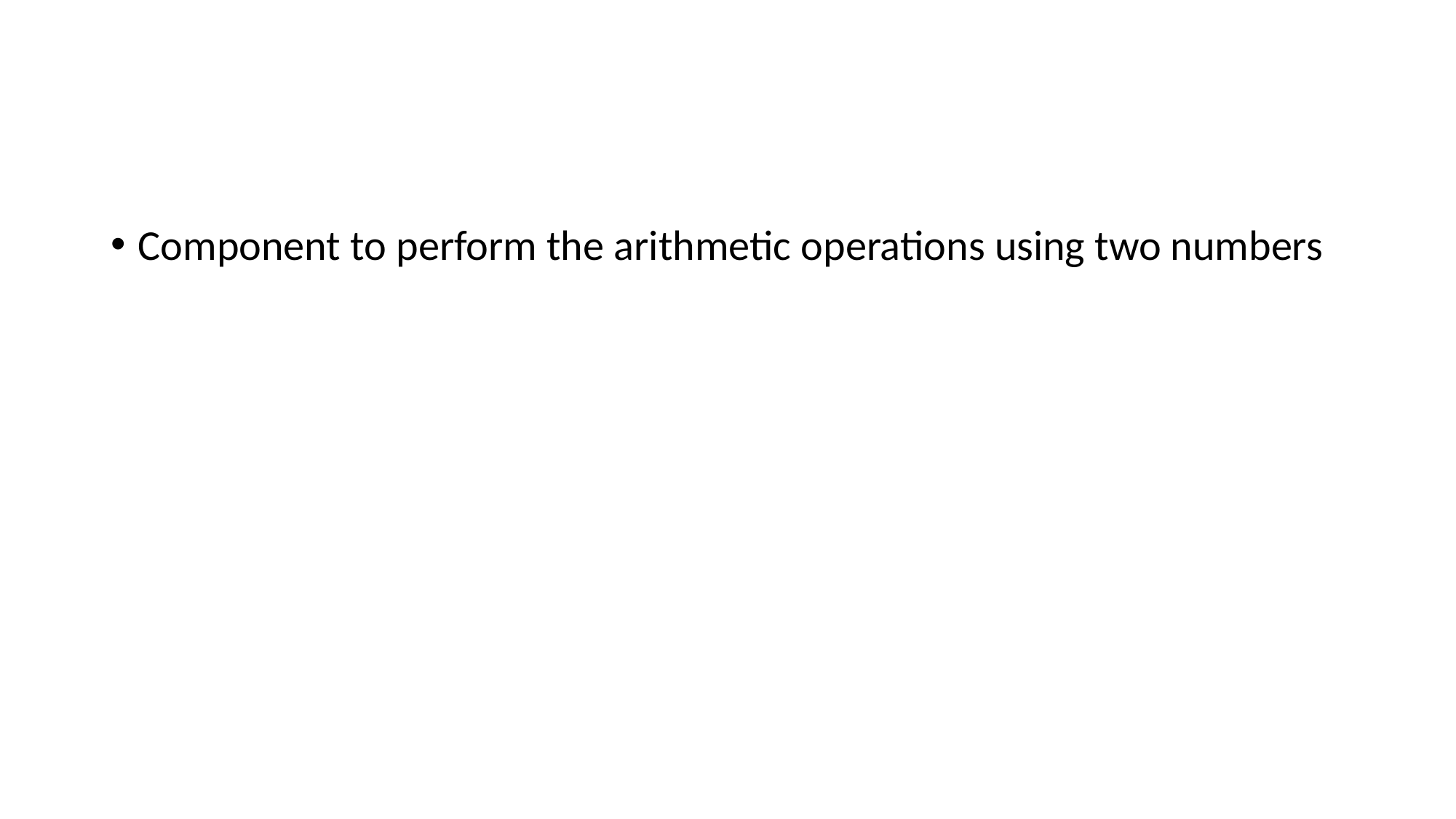

#
Component to perform the arithmetic operations using two numbers